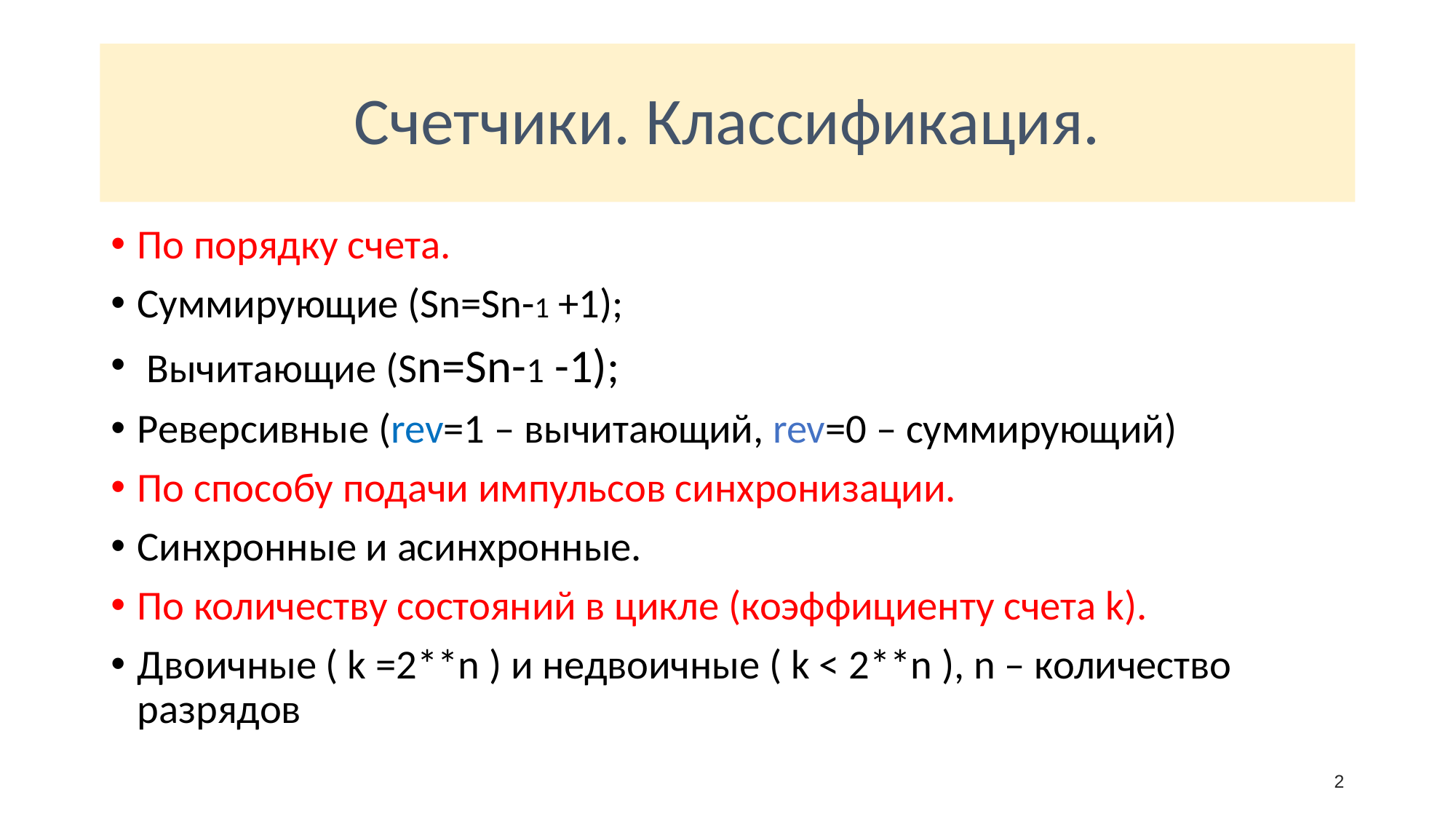

# Счетчики. Классификация.
По порядку счета.
Суммирующие (Sn=Sn-1 +1);
 Вычитающие (Sn=Sn-1 -1);
Реверсивные (rev=1 – вычитающий, rev=0 – суммирующий)
По способу подачи импульсов синхронизации.
Синхронные и асинхронные.
По количеству состояний в цикле (коэффициенту счета k).
Двоичные ( k =2**n ) и недвоичные ( k < 2**n ), n – количество разрядов

2